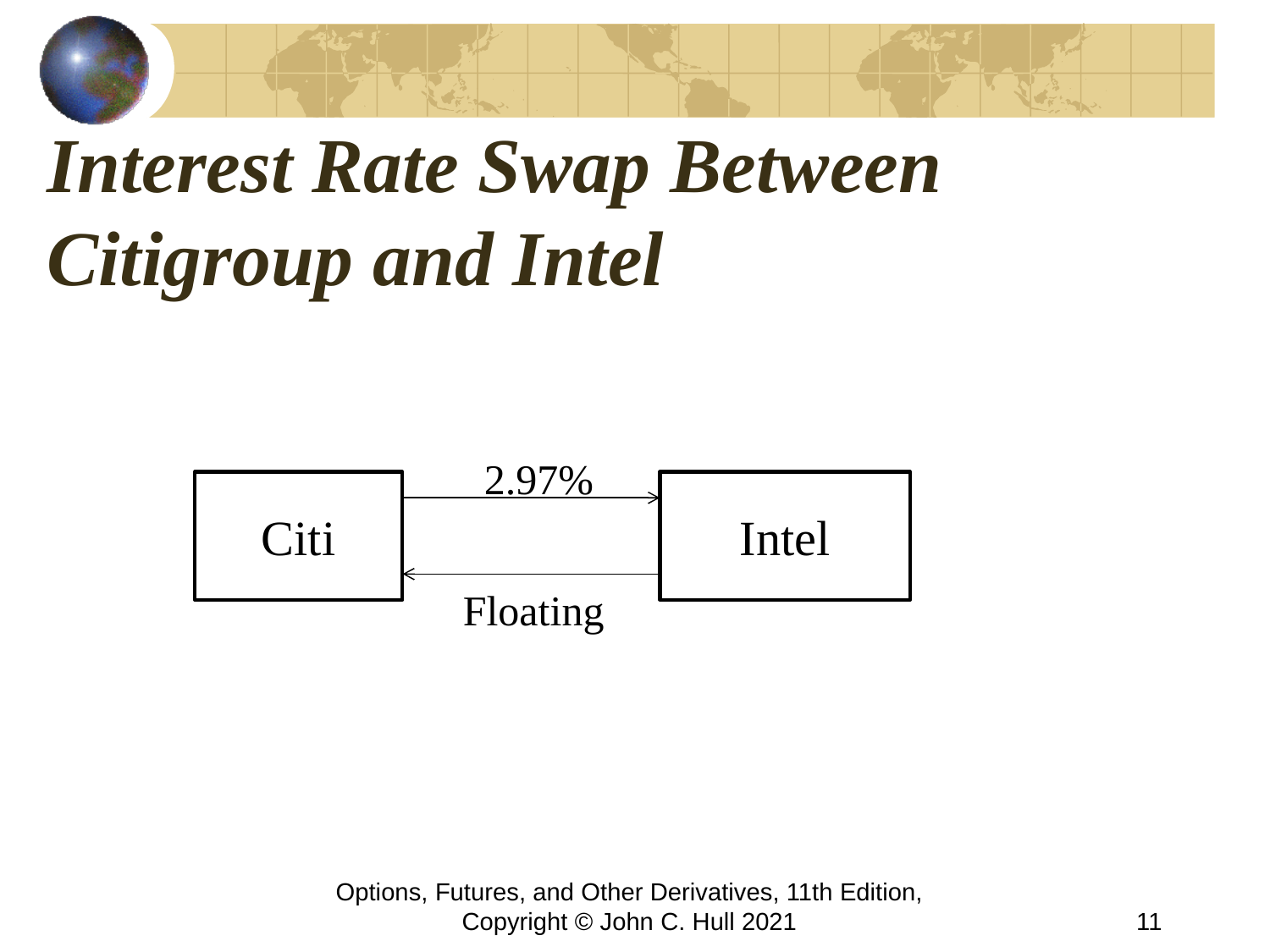

# Interest Rate Swap Between Citigroup and Intel
2.97%
Citi
Intel
Floating
Options, Futures, and Other Derivatives, 11th Edition, Copyright © John C. Hull 2021
11